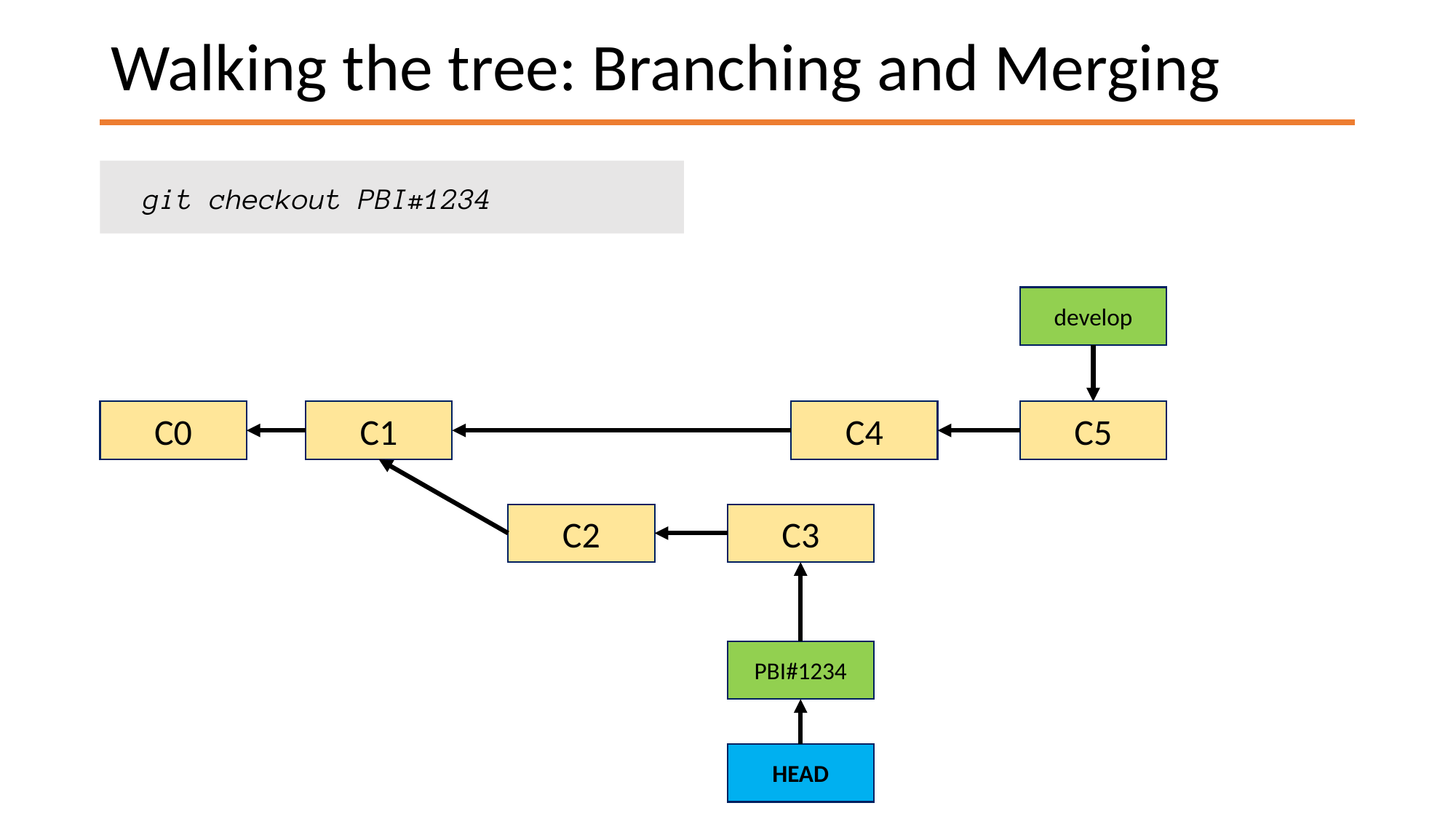

# Walking the tree: Branching and Merging
git checkout PBI#1234
develop
C5
C1
C0
C4
C2
C3
PBI#1234
HEAD